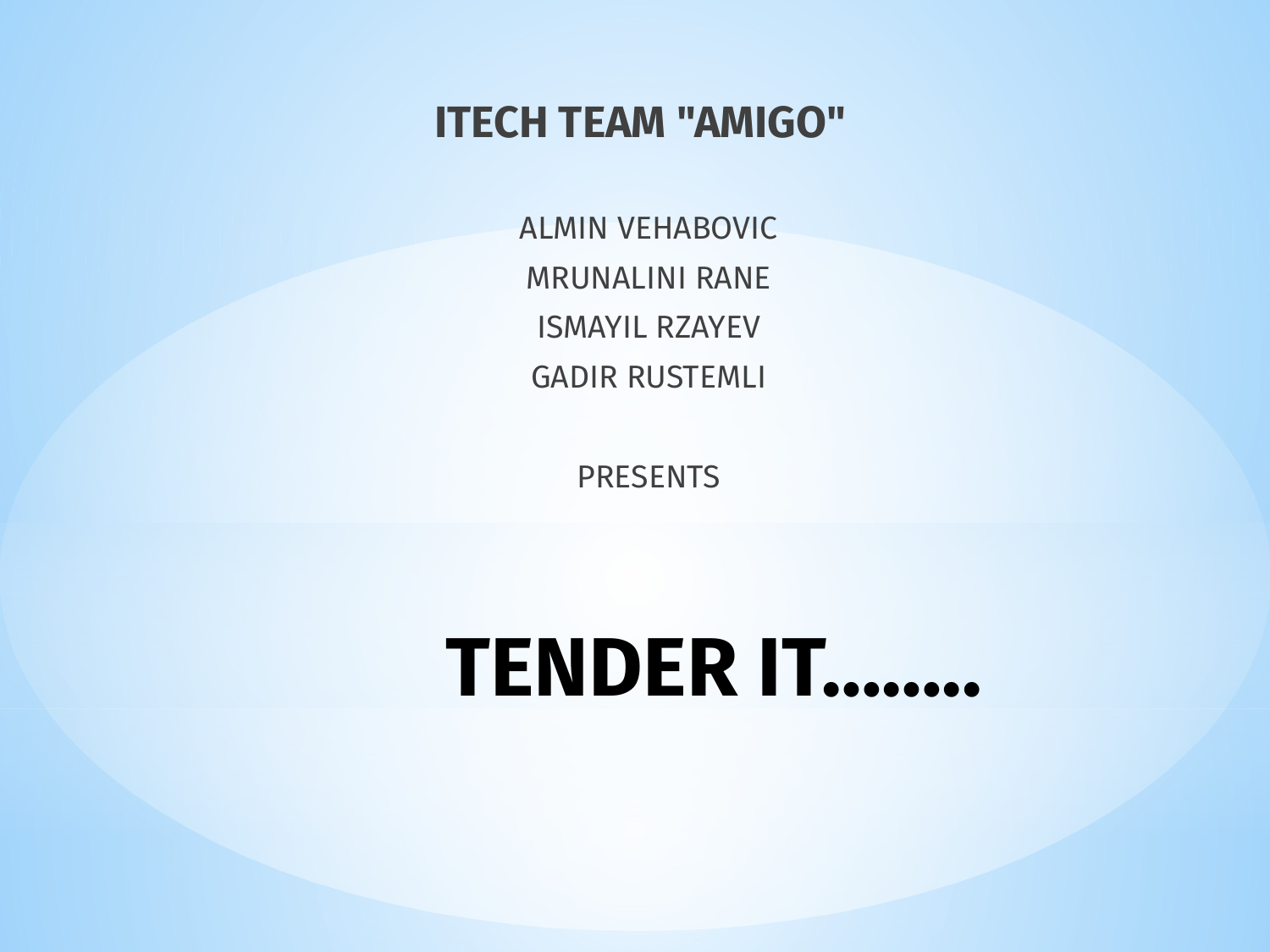

ITECH TEAM "AMIGO"
ALMIN VEHABOVIC
MRUNALINI RANE
ISMAYIL RZAYEV
GADIR RUSTEMLI

PRESENTS
# TENDER IT……..